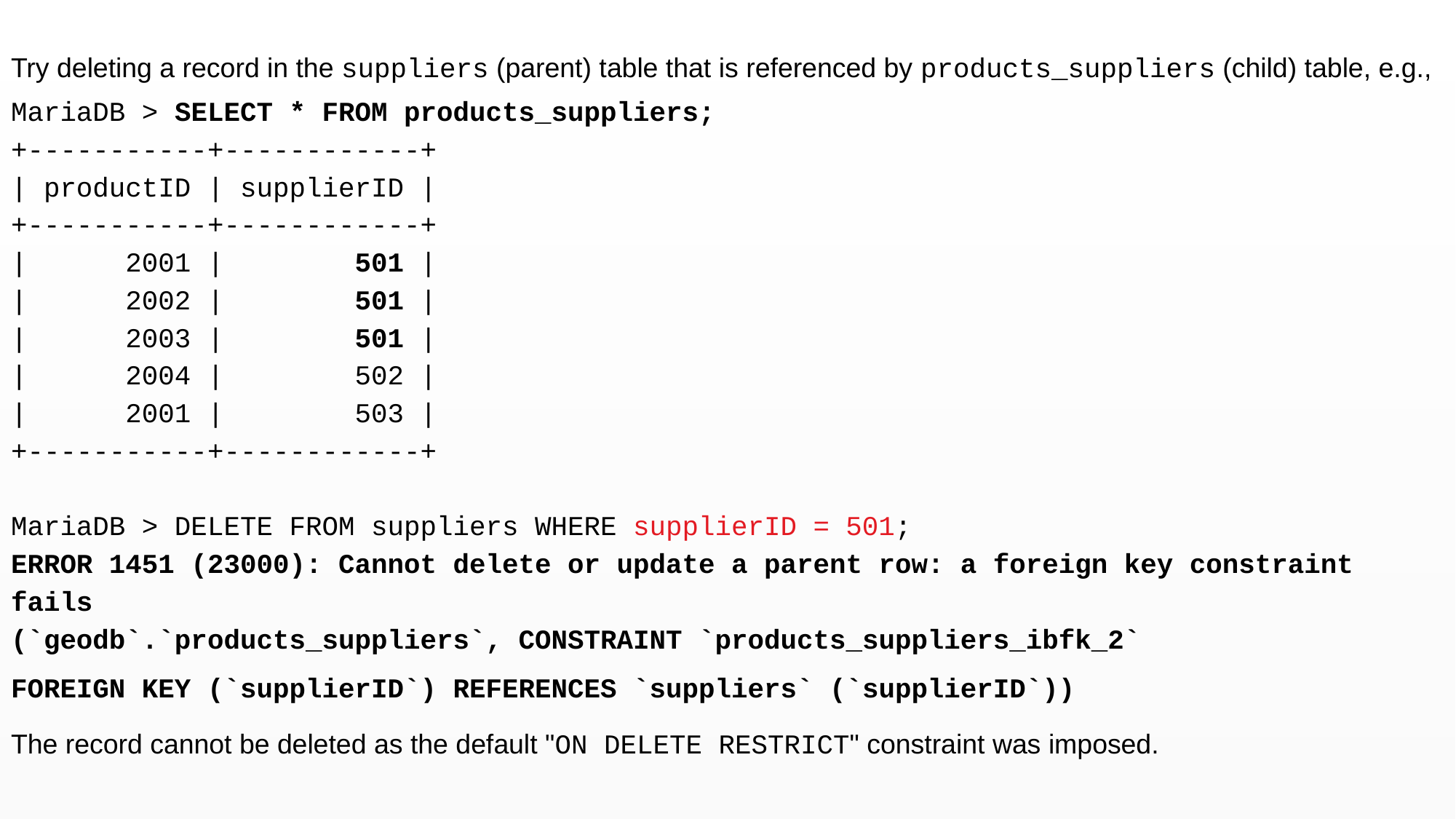

Try deleting a record in the suppliers (parent) table that is referenced by products_suppliers (child) table, e.g.,
MariaDB > SELECT * FROM products_suppliers;
+-----------+------------+
| productID | supplierID |
+-----------+------------+
|      2001 |        501 |
|      2002 |        501 |
|      2003 |        501 |
|      2004 |        502 |
|      2001 |        503 |
+-----------+------------+

MariaDB > DELETE FROM suppliers WHERE supplierID = 501;
ERROR 1451 (23000): Cannot delete or update a parent row: a foreign key constraint fails
(`geodb`.`products_suppliers`, CONSTRAINT `products_suppliers_ibfk_2`
FOREIGN KEY (`supplierID`) REFERENCES `suppliers` (`supplierID`))
The record cannot be deleted as the default "ON DELETE RESTRICT" constraint was imposed.